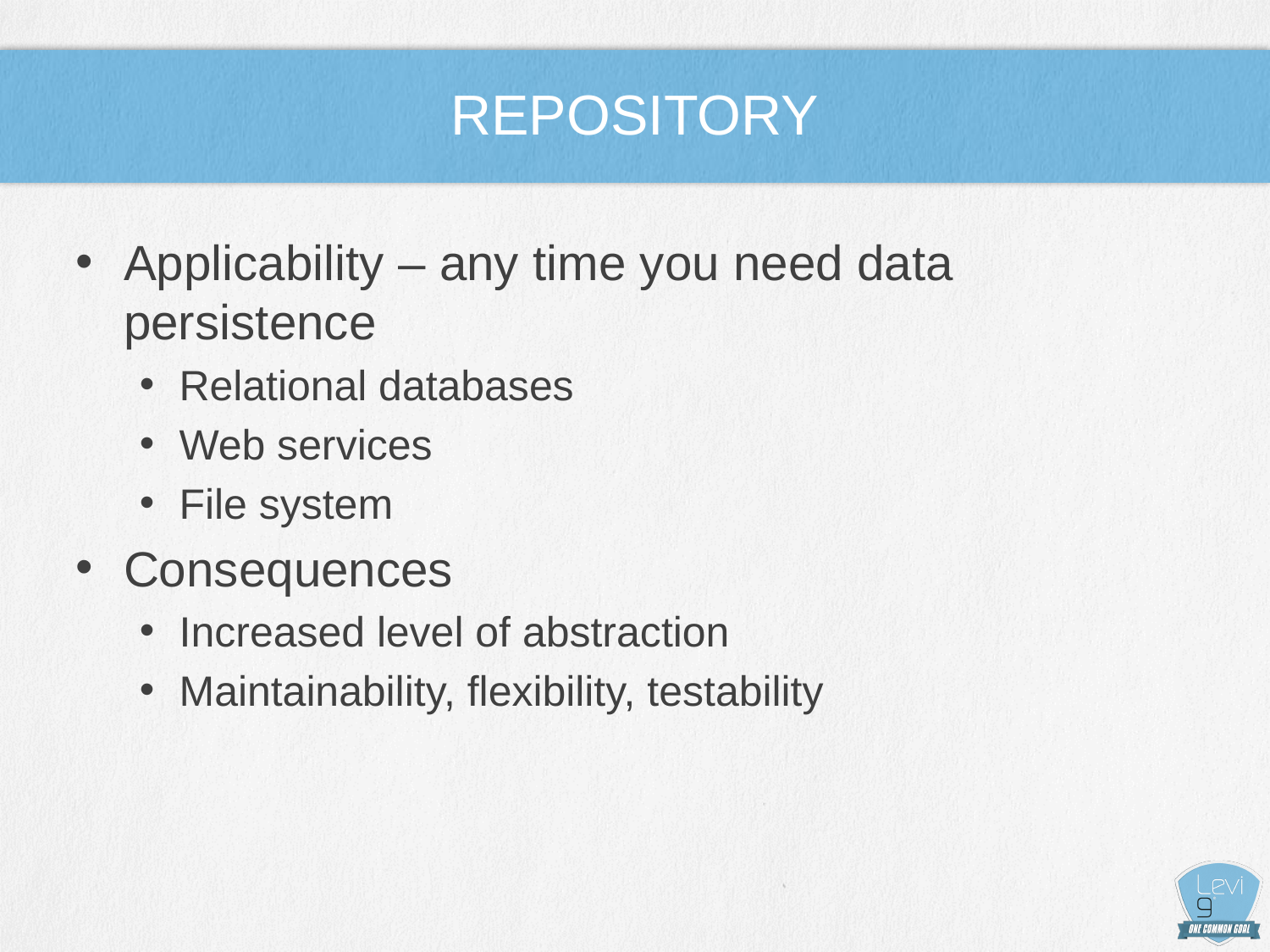

# repository
Applicability – any time you need data persistence
Relational databases
Web services
File system
Consequences
Increased level of abstraction
Maintainability, flexibility, testability